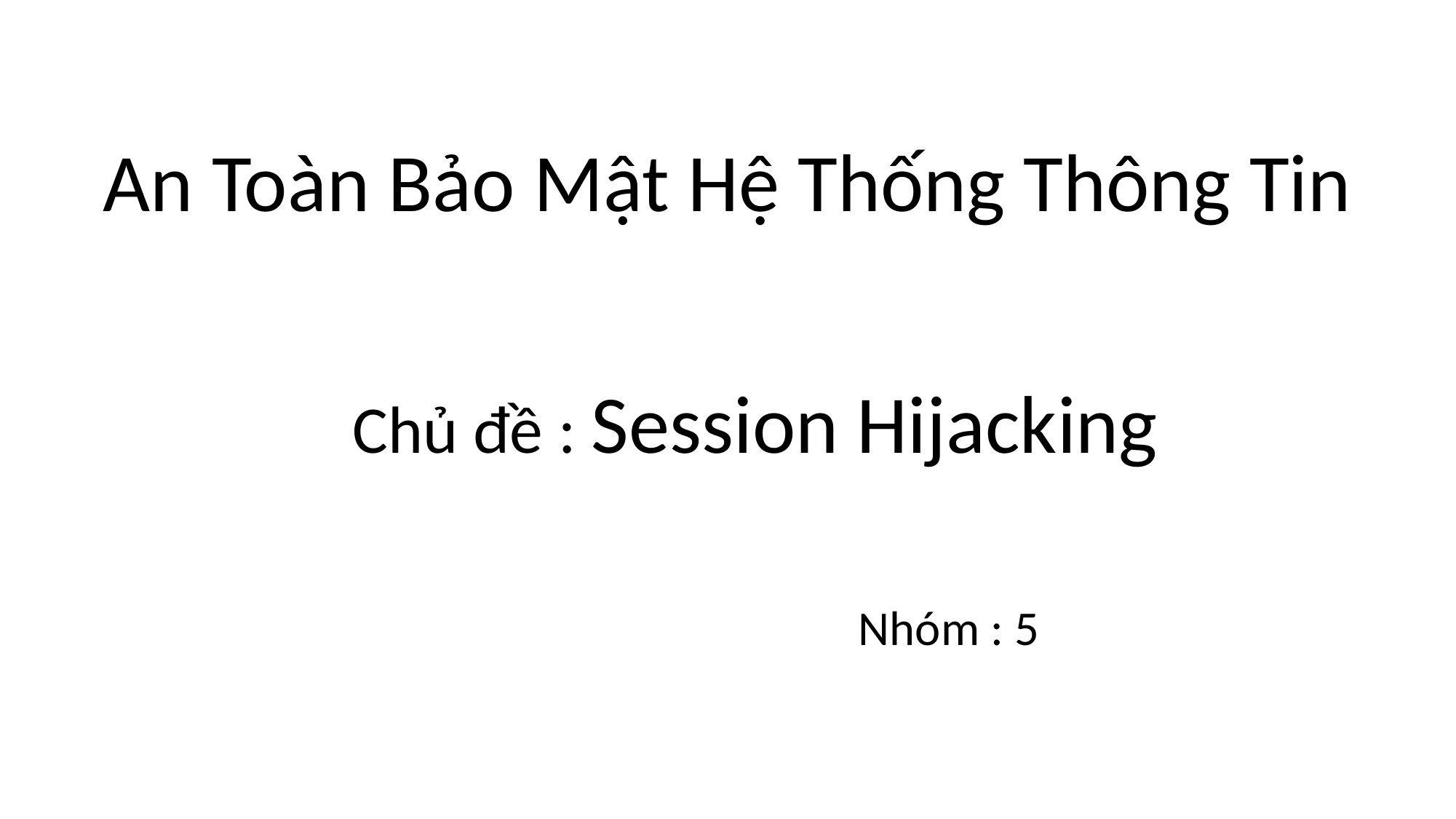

An Toàn Bảo Mật Hệ Thống Thông Tin
Chủ đề : Session Hijacking
Nhóm : 5